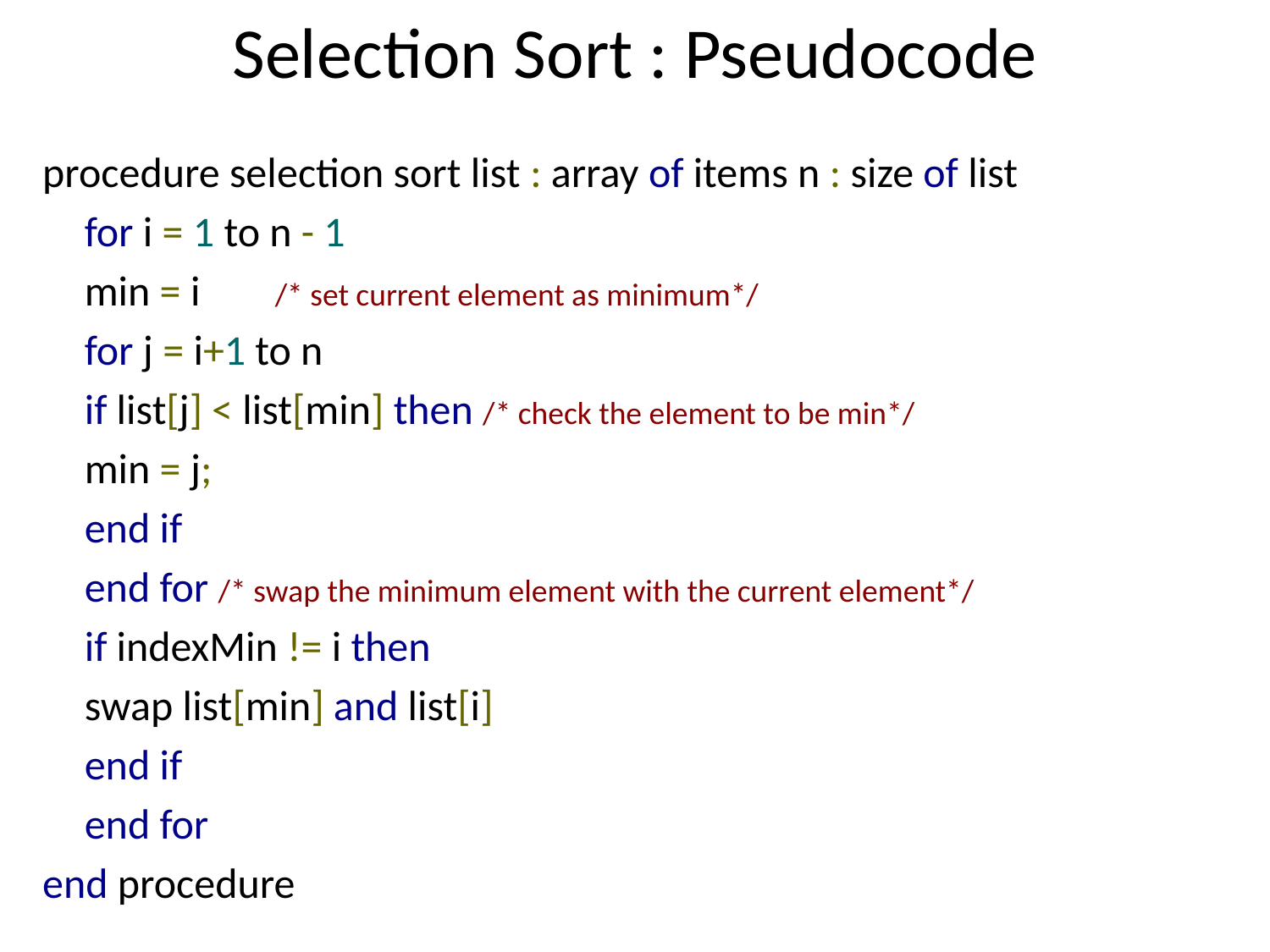

# Selection Sort : Pseudocode
procedure selection sort list : array of items n : size of list
	for i = 1 to n - 1
		min = i 	/* set current element as minimum*/
		for j = i+1 to n
			if list[j] < list[min] then /* check the element to be min*/
				min = j;
			end if
		end for /* swap the minimum element with the current element*/
		if indexMin != i then
			swap list[min] and list[i]
		end if
	end for
end procedure